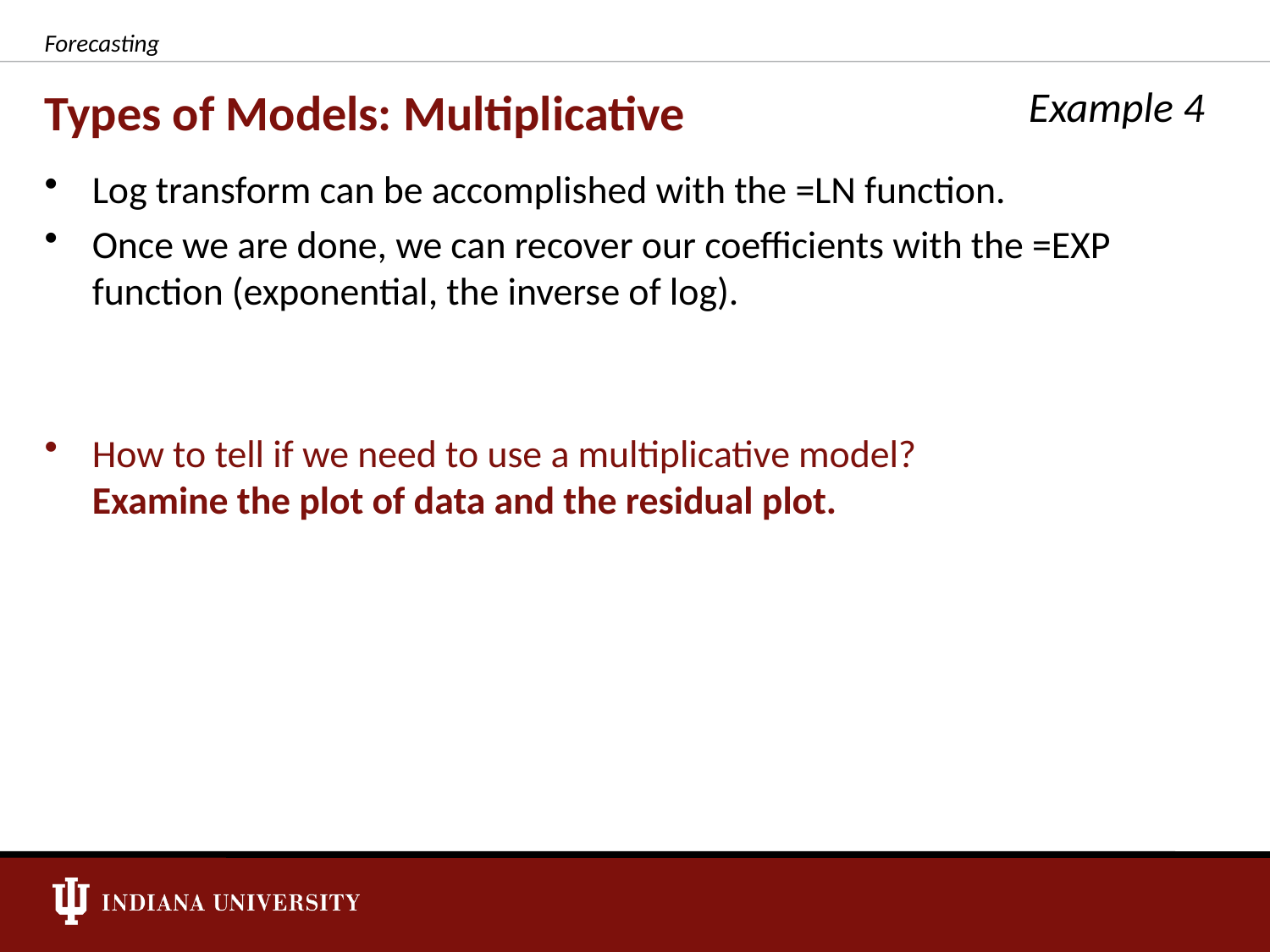

Forecasting
# Types of Models: Multiplicative
Example 4
Log transform can be accomplished with the =LN function.
Once we are done, we can recover our coefficients with the =EXP function (exponential, the inverse of log).

How to tell if we need to use a multiplicative model?
Examine the plot of data and the residual plot.